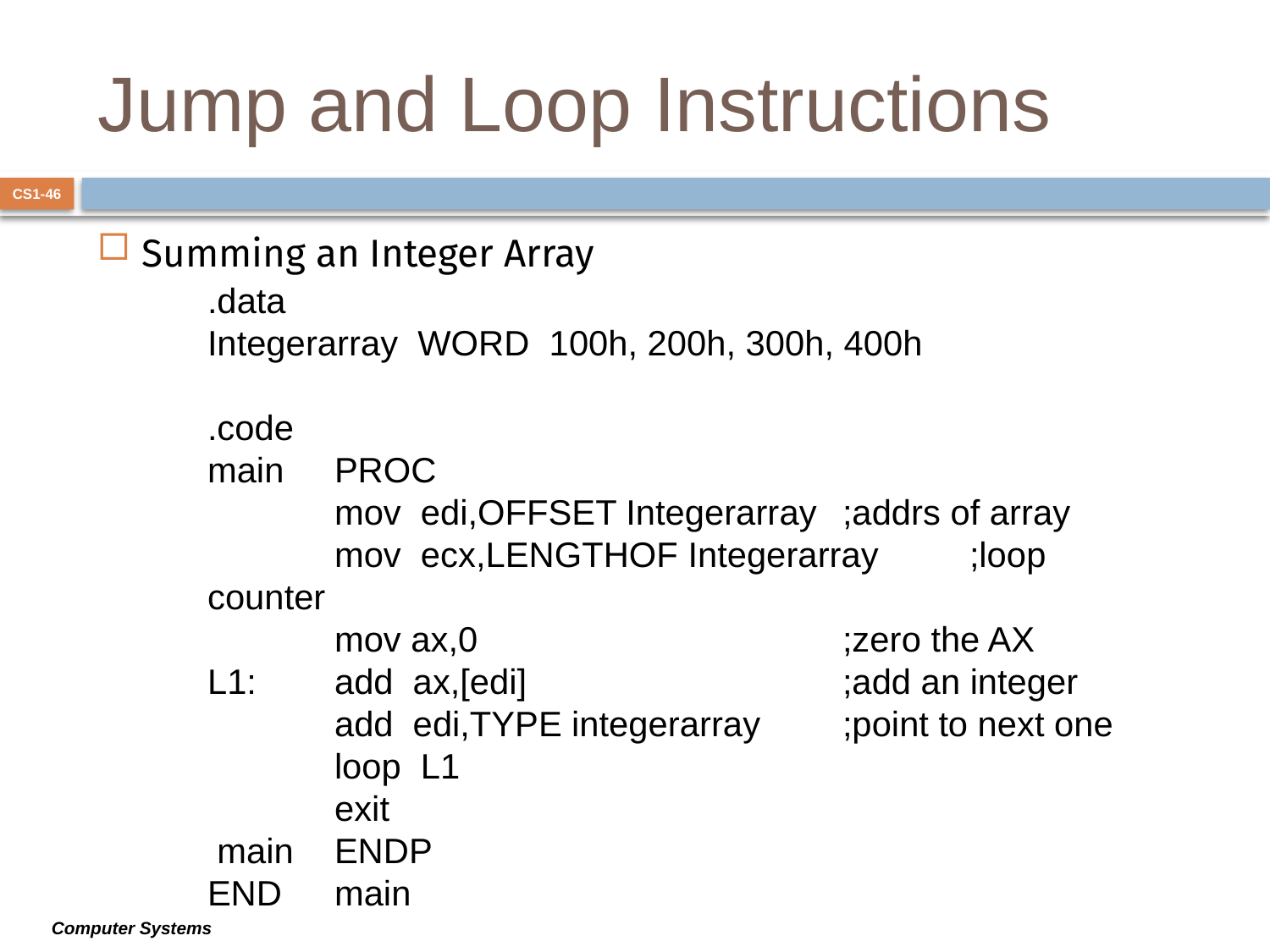

# Jump and Loop Instructions
CS1-46
Summing an Integer Array
.data
Integerarray  WORD  100h, 200h, 300h, 400h

.code
main	PROC
 	mov  edi,OFFSET Integerarray	;addrs of array
	mov  ecx,LENGTHOF Integerarray 	;loop counter
	mov ax,0			;zero the AX
L1:	add  ax,[edi]			;add an integer
	add  edi,TYPE integerarray	;point to next one
	loop  L1
	exit
 main	ENDP
END	main